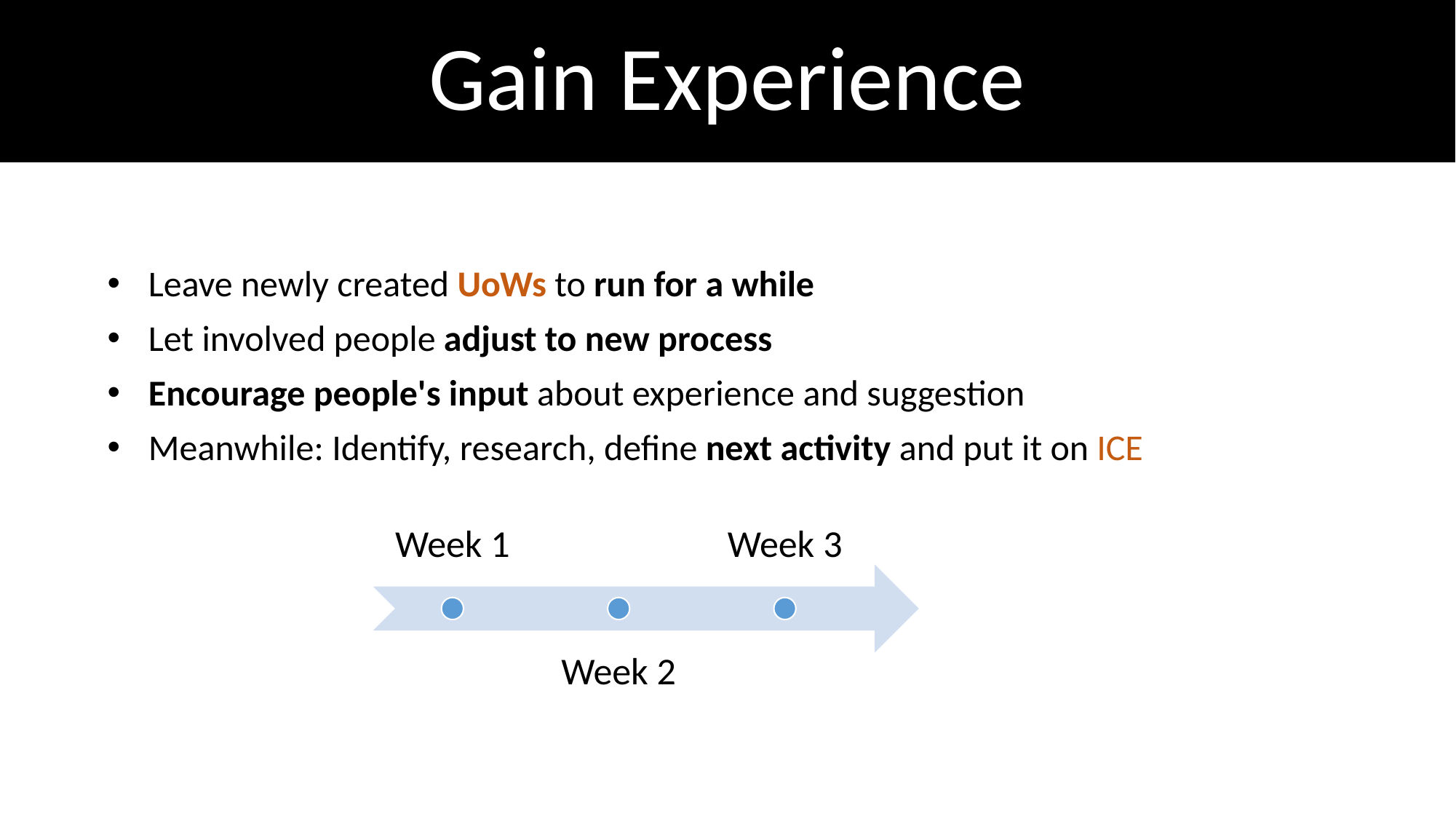

# Gain Experience
Leave newly created UoWs to run for a while
Let involved people adjust to new process
Encourage people's input about experience and suggestion
Meanwhile: Identify, research, define next activity and put it on ICE

Week 1
Week 2
Week 3